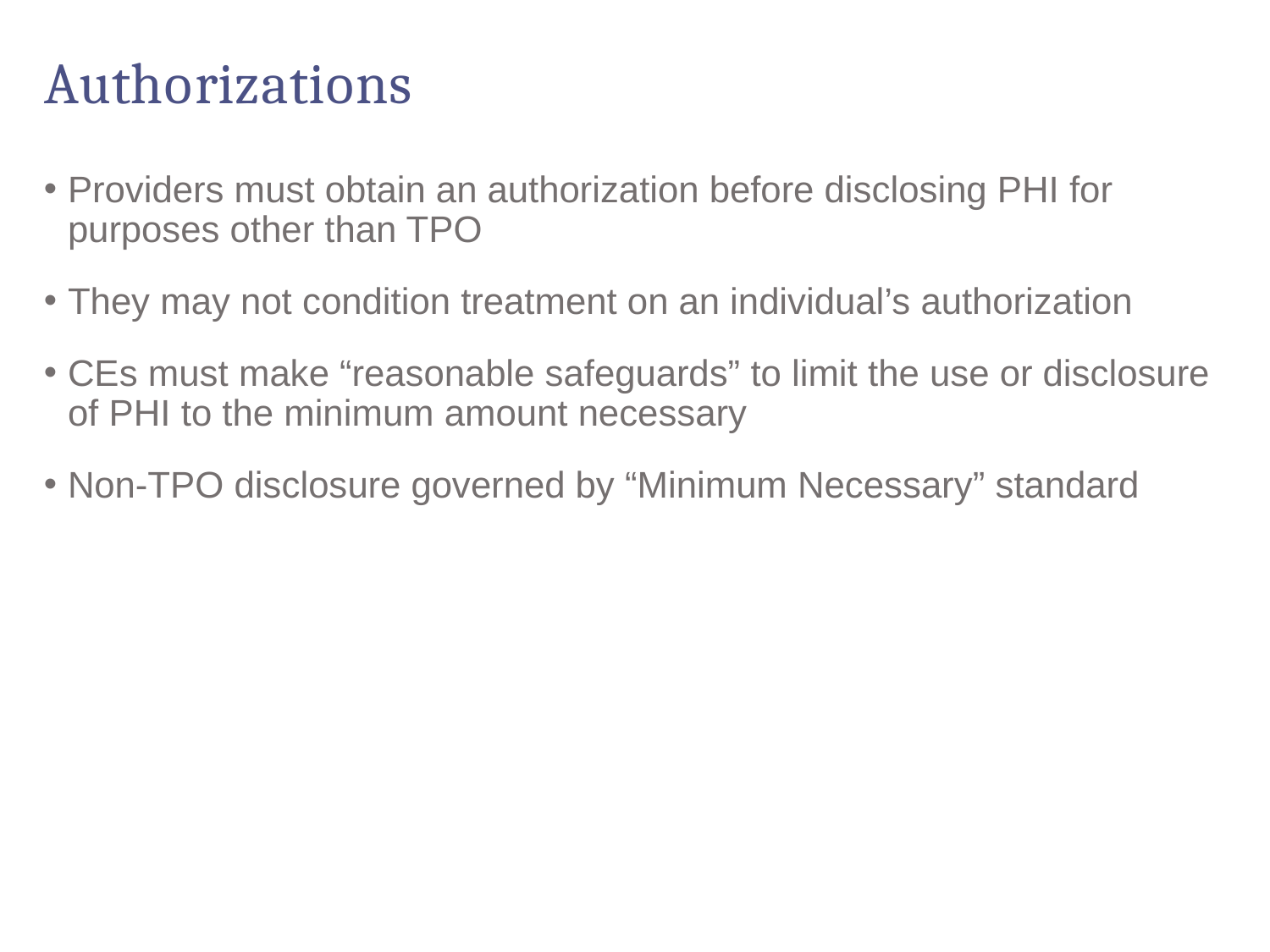

# Authorizations
Providers must obtain an authorization before disclosing PHI for purposes other than TPO
They may not condition treatment on an individual’s authorization
CEs must make “reasonable safeguards” to limit the use or disclosure of PHI to the minimum amount necessary
Non-TPO disclosure governed by “Minimum Necessary” standard